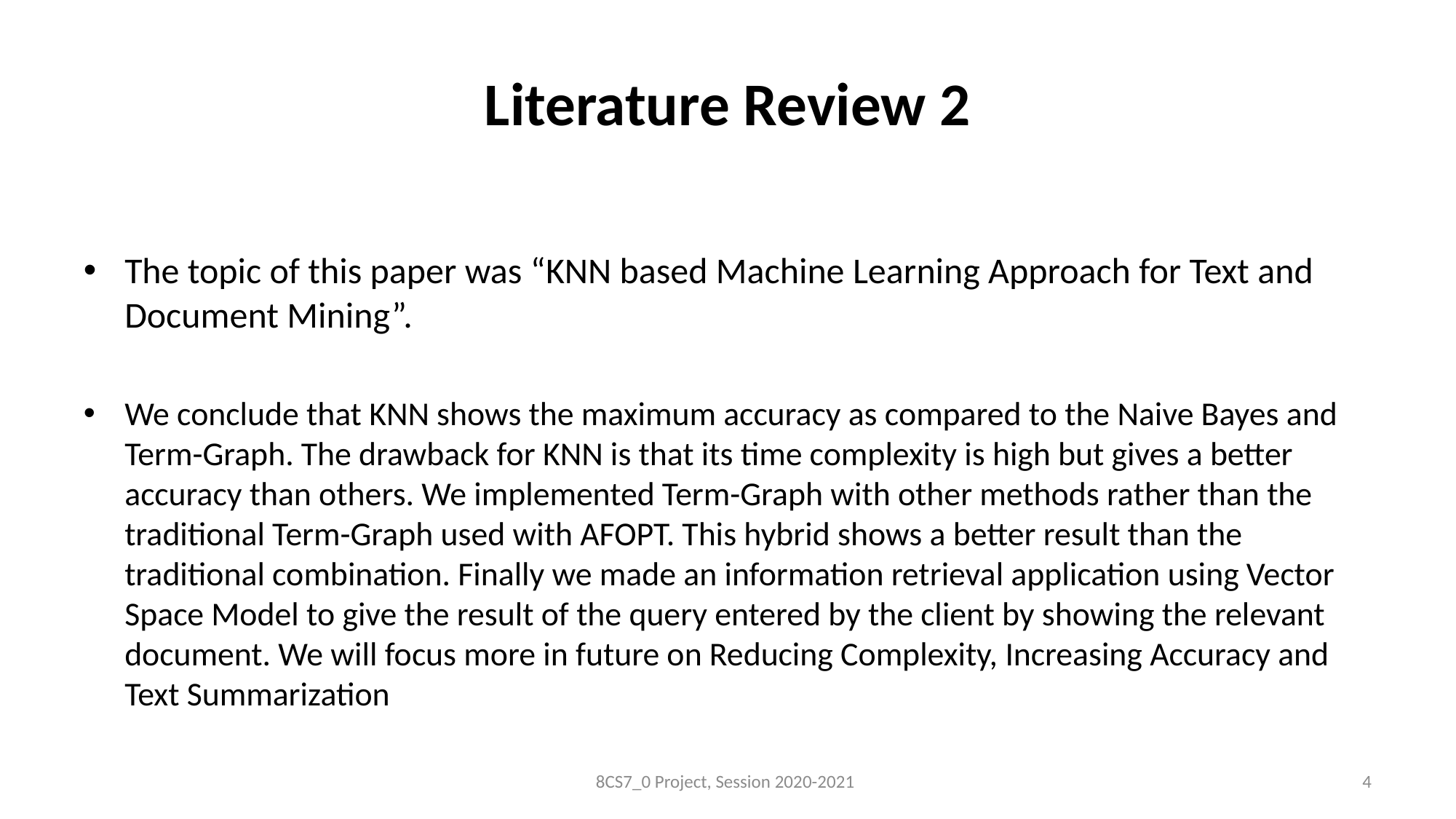

# Literature Review 2

The topic of this paper was “KNN based Machine Learning Approach for Text and Document Mining”.

We conclude that KNN shows the maximum accuracy as compared to the Naive Bayes and Term-Graph. The drawback for KNN is that its time complexity is high but gives a better accuracy than others. We implemented Term-Graph with other methods rather than the traditional Term-Graph used with AFOPT. This hybrid shows a better result than the traditional combination. Finally we made an information retrieval application using Vector Space Model to give the result of the query entered by the client by showing the relevant document. We will focus more in future on Reducing Complexity, Increasing Accuracy and Text Summarization
8CS7_0 Project, Session 2020-2021
4